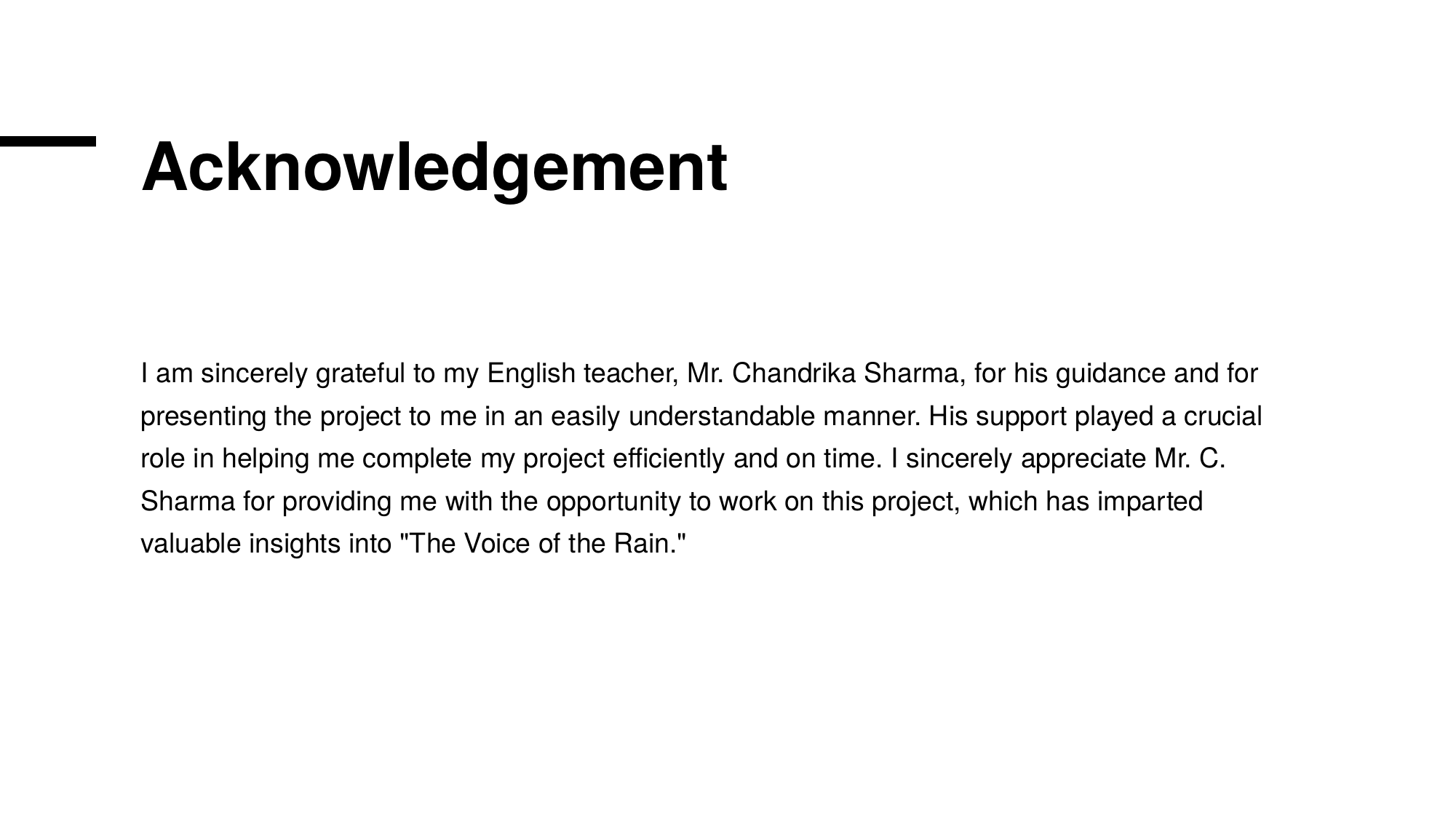

# Acknowledgement

I am sincerely grateful to my English teacher, Mr. Chandrika Sharma, for his guidance and for presenting the project to me in an easily understandable manner. His support played a crucial role in helping me complete my project efficiently and on time. I sincerely appreciate Mr. C. Sharma for providing me with the opportunity to work on this project, which has imparted valuable insights into "The Voice of the Rain."